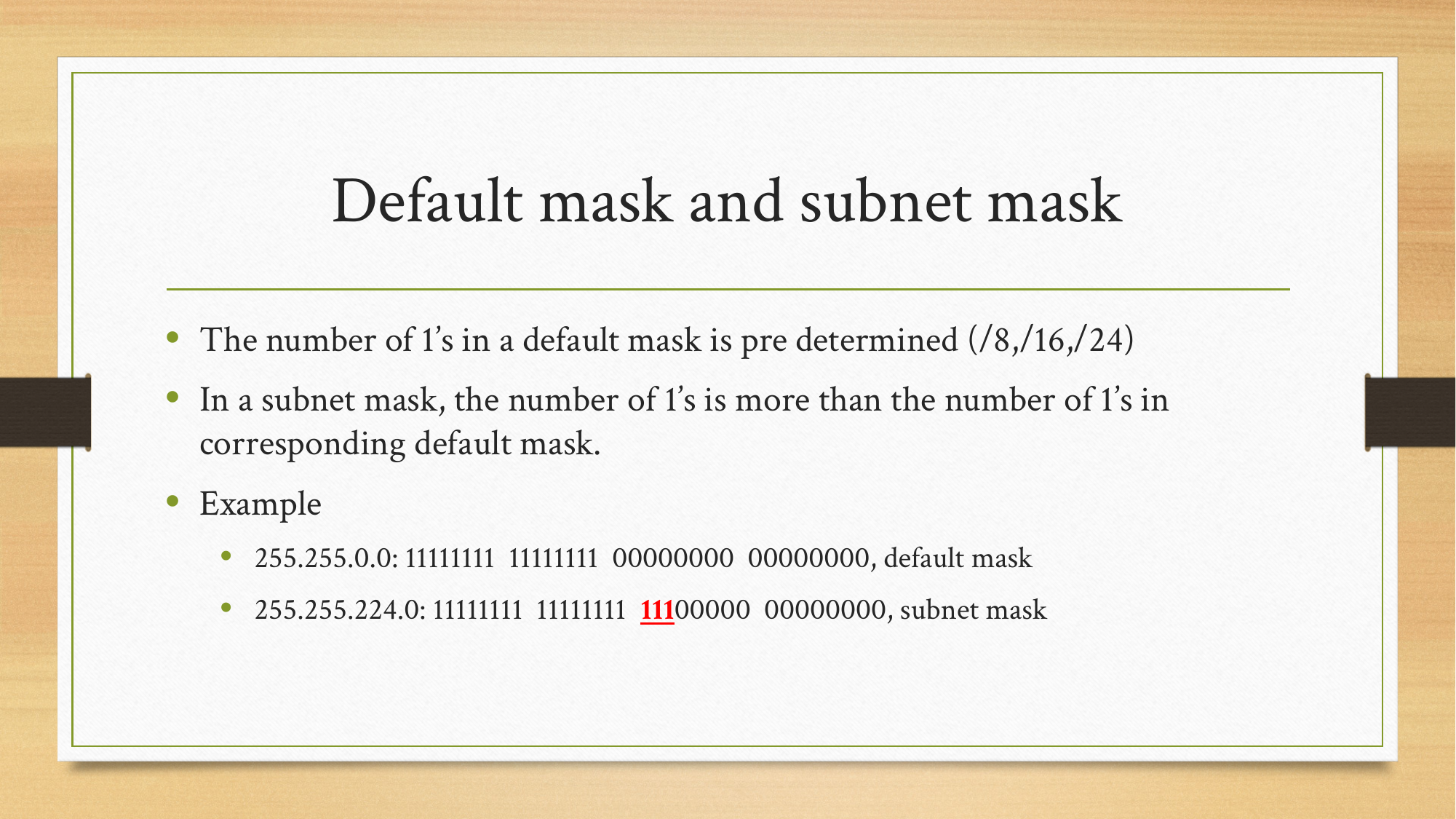

# Default mask and subnet mask
The number of 1’s in a default mask is pre determined (/8,/16,/24)
In a subnet mask, the number of 1’s is more than the number of 1’s in corresponding default mask.
Example
255.255.0.0: 11111111  11111111  00000000  00000000, default mask
255.255.224.0: 11111111  11111111  11100000  00000000, subnet mask